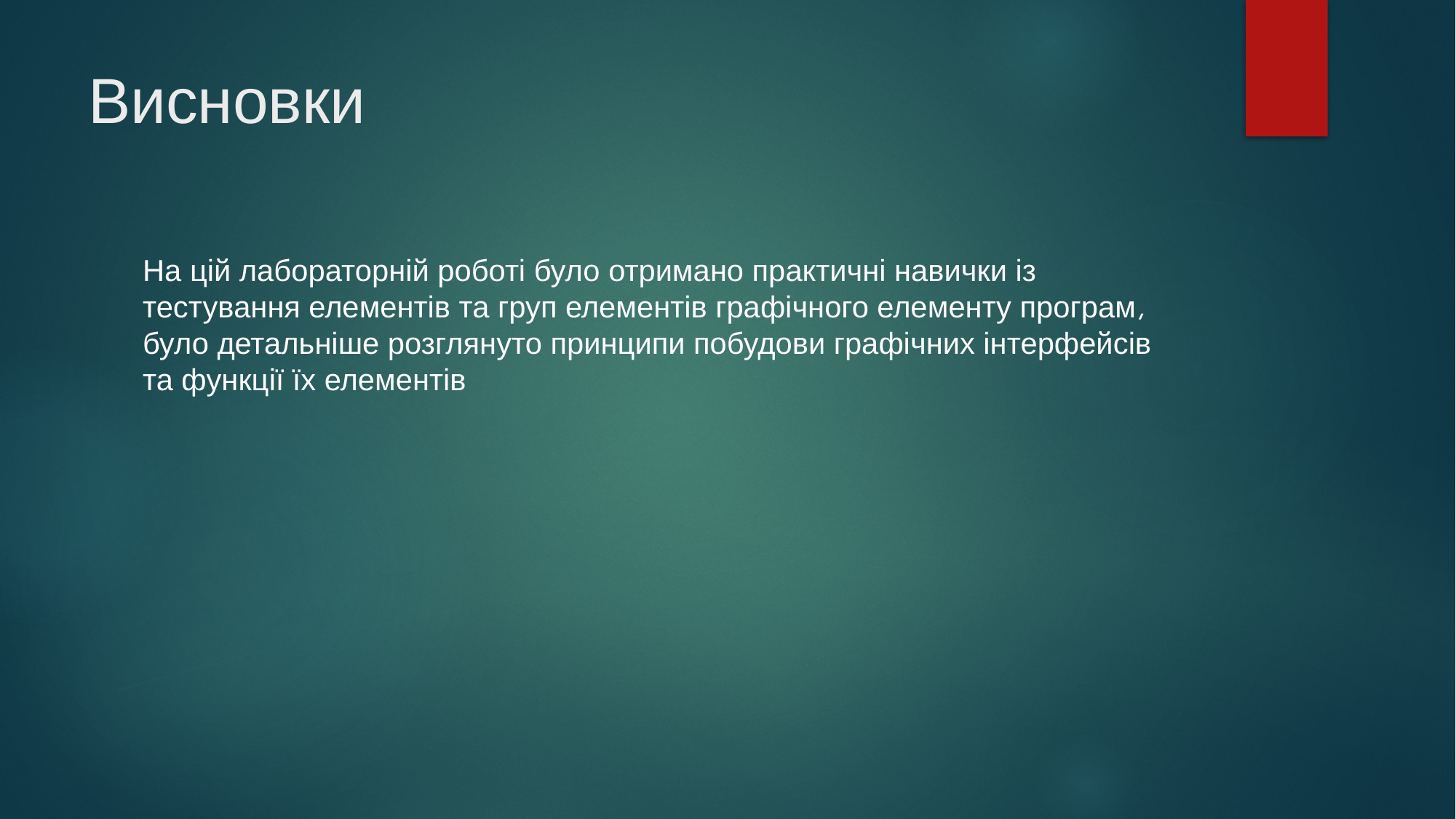

# Висновки
На цій лабораторній роботі було отримано практичні навички із тестування елементів та груп елементів графічного елементу програм, було детальніше розглянуто принципи побудови графічних інтерфейсів та функції їх елементів